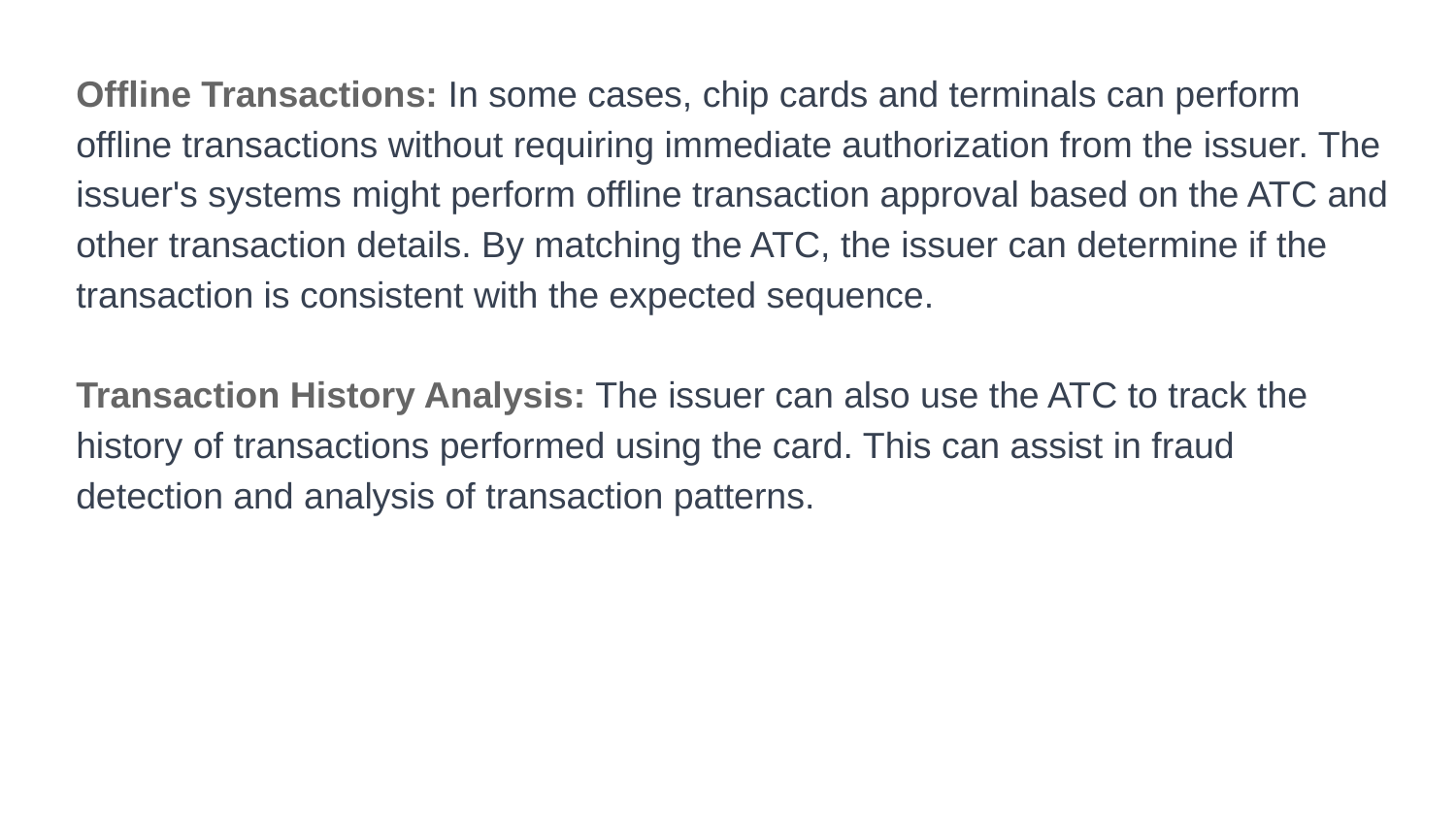

Offline Transactions: In some cases, chip cards and terminals can perform offline transactions without requiring immediate authorization from the issuer. The issuer's systems might perform offline transaction approval based on the ATC and other transaction details. By matching the ATC, the issuer can determine if the transaction is consistent with the expected sequence.

Transaction History Analysis: The issuer can also use the ATC to track the history of transactions performed using the card. This can assist in fraud detection and analysis of transaction patterns.